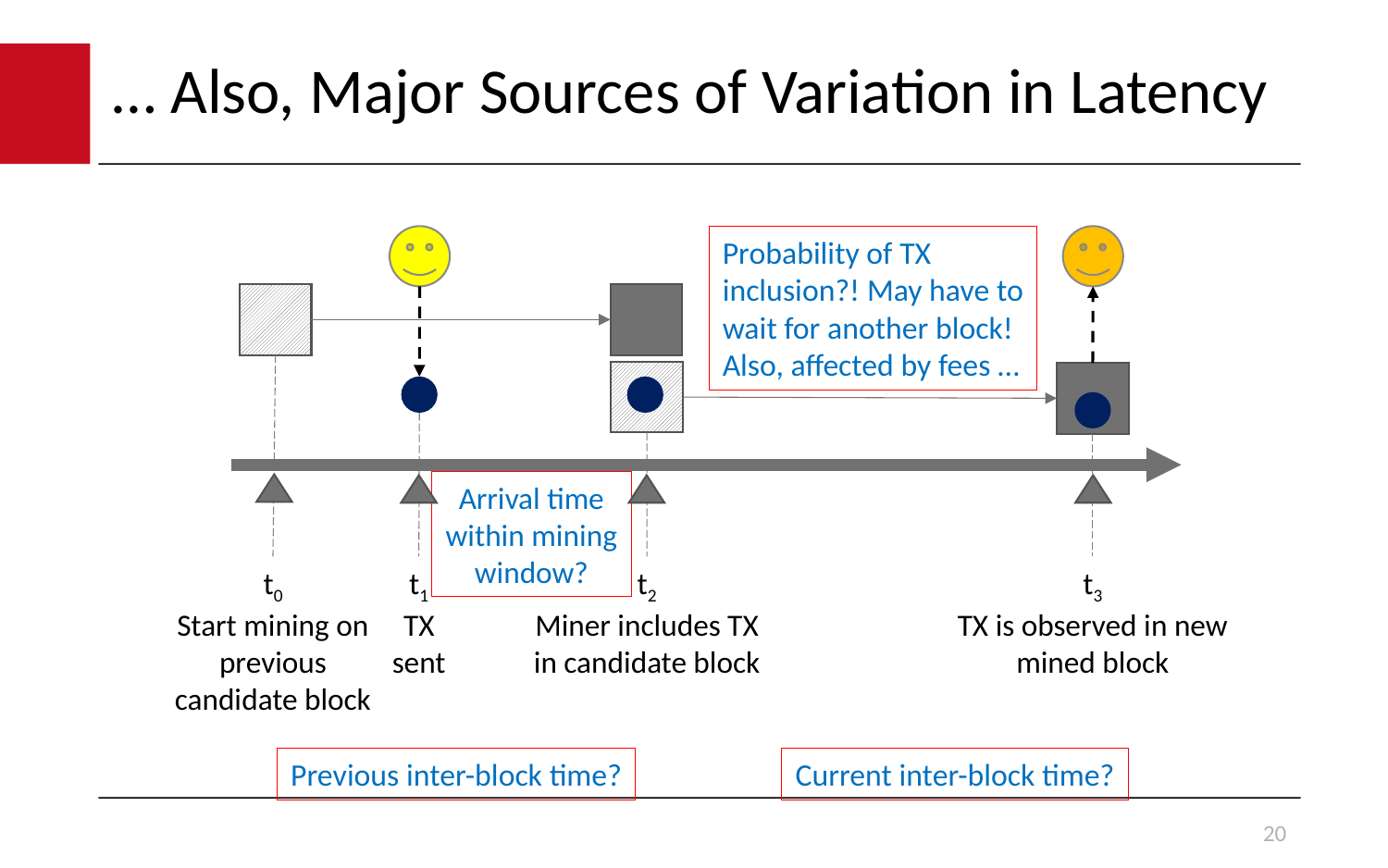

# … Also, Major Sources of Variation in Latency

Probability of TX
inclusion?! May have to
wait for another block!
Also, affected by fees …

Arrival time
within mining
window?

t3
TX is observed in new mined block
t0
Start mining on previous candidate block
t1
TX sent
t2
Miner includes TX in candidate block
Previous inter-block time?
Current inter-block time?
20